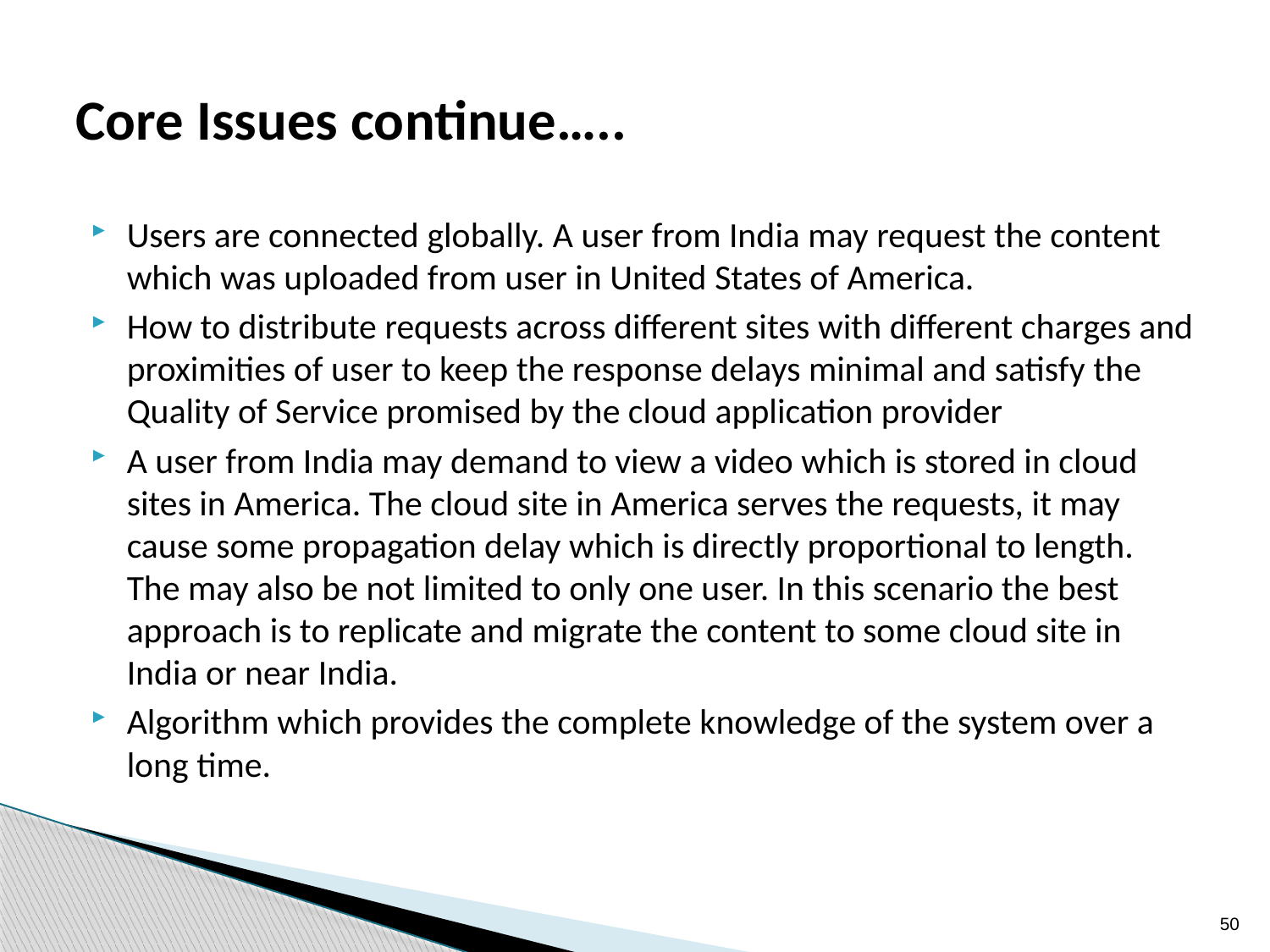

# Core Issues continue…..
Users are connected globally. A user from India may request the content which was uploaded from user in United States of America.
How to distribute requests across different sites with different charges and proximities of user to keep the response delays minimal and satisfy the Quality of Service promised by the cloud application provider
A user from India may demand to view a video which is stored in cloud sites in America. The cloud site in America serves the requests, it may cause some propagation delay which is directly proportional to length. The may also be not limited to only one user. In this scenario the best approach is to replicate and migrate the content to some cloud site in India or near India.
Algorithm which provides the complete knowledge of the system over a long time.

50